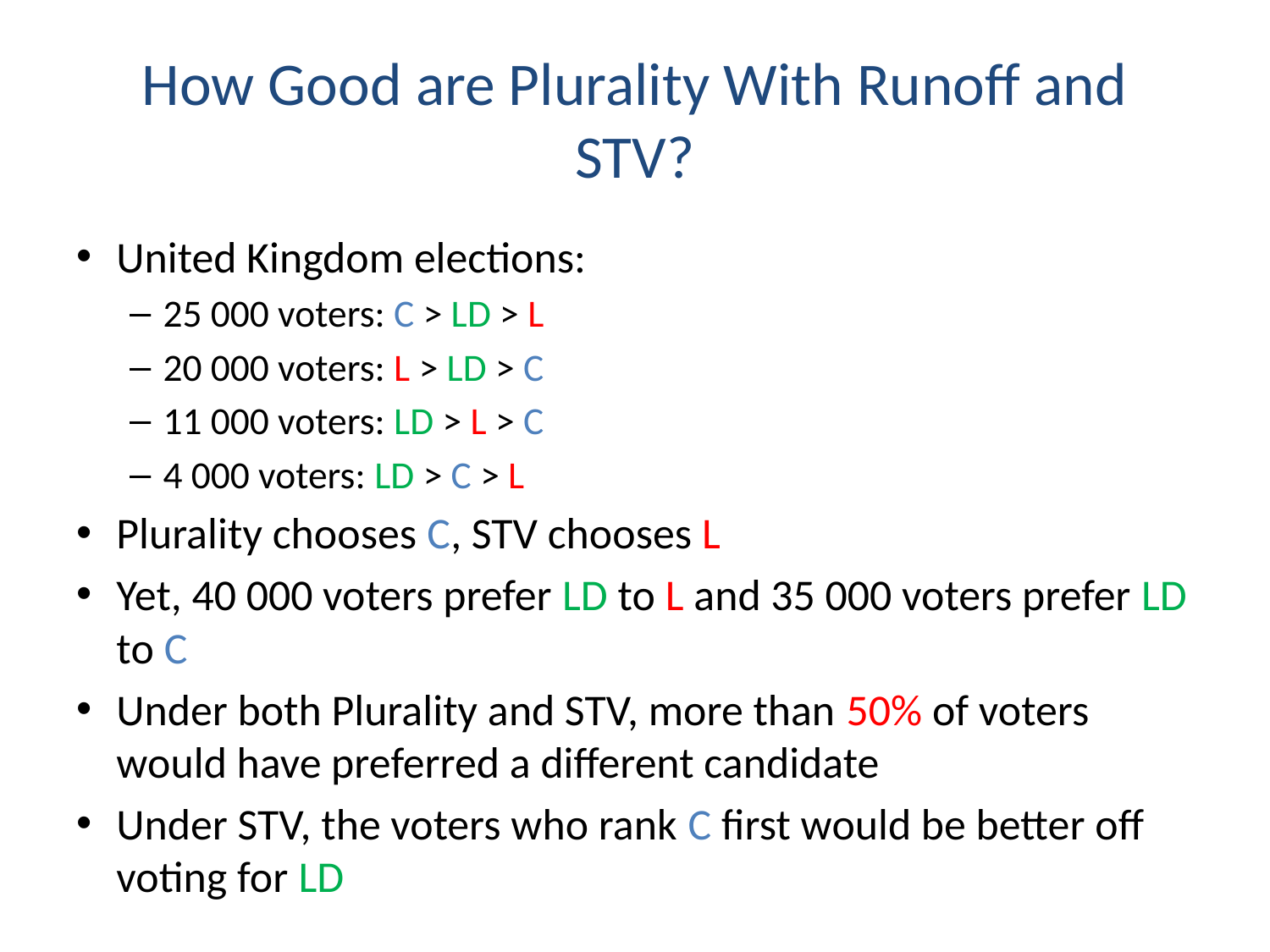

# How Good are Plurality With Runoff and STV?
United Kingdom elections:
25 000 voters: C > LD > L
20 000 voters: L > LD > C
11 000 voters: LD > L > C
4 000 voters: LD > C > L
Plurality chooses C, STV chooses L
Yet, 40 000 voters prefer LD to L and 35 000 voters prefer LD to C
Under both Plurality and STV, more than 50% of voters would have preferred a different candidate
Under STV, the voters who rank C first would be better off voting for LD